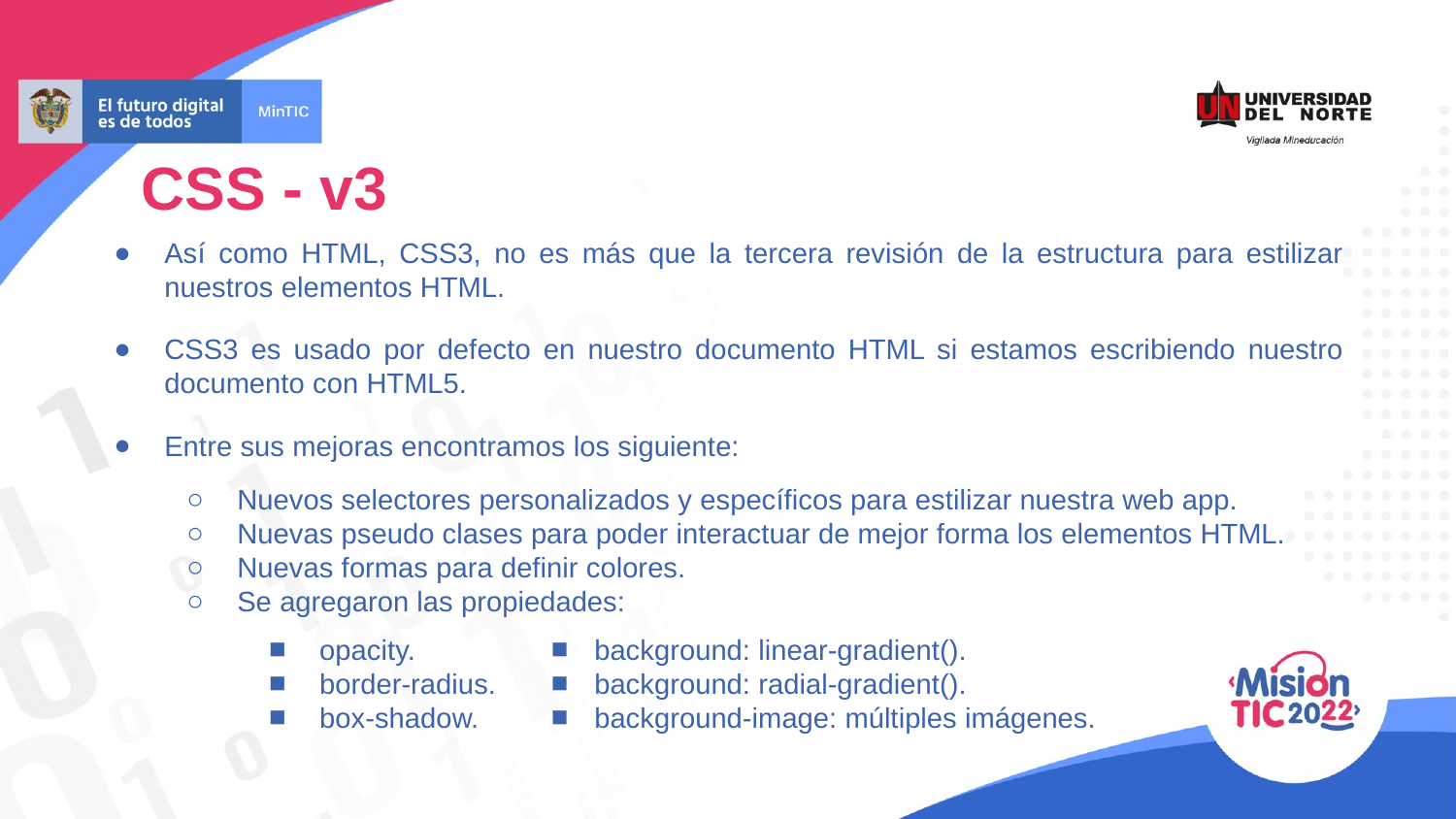

CSS - v3
Así como HTML, CSS3, no es más que la tercera revisión de la estructura para estilizar nuestros elementos HTML.
CSS3 es usado por defecto en nuestro documento HTML si estamos escribiendo nuestro documento con HTML5.
Entre sus mejoras encontramos los siguiente:
Nuevos selectores personalizados y específicos para estilizar nuestra web app.
Nuevas pseudo clases para poder interactuar de mejor forma los elementos HTML.
Nuevas formas para definir colores.
Se agregaron las propiedades:

opacity.
border-radius.
box-shadow.
background: linear-gradient().
background: radial-gradient().
background-image: múltiples imágenes.